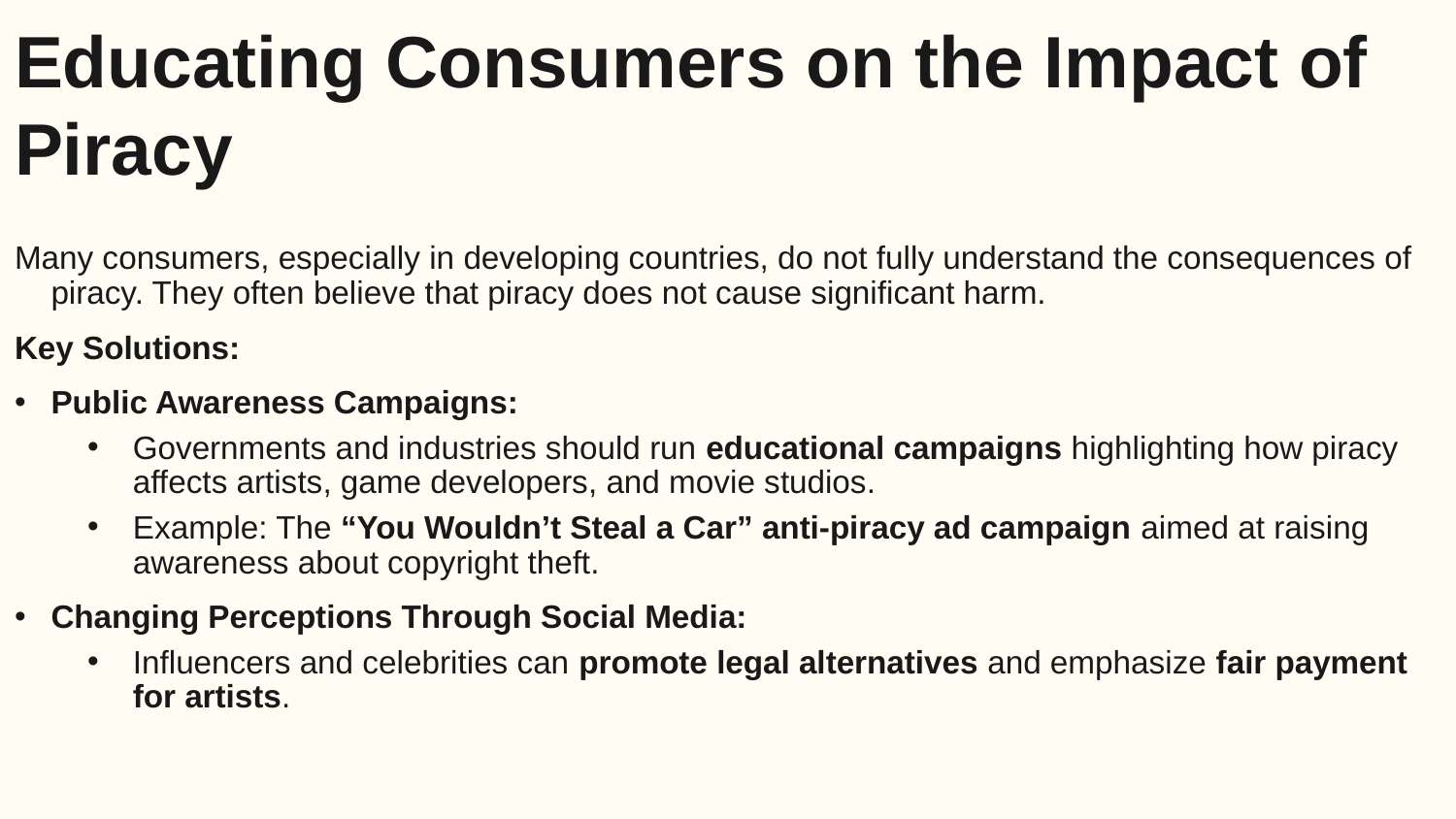

Educating Consumers on the Impact of Piracy

Many consumers, especially in developing countries, do not fully understand the consequences of piracy. They often believe that piracy does not cause significant harm.
Key Solutions:
Public Awareness Campaigns:
Governments and industries should run educational campaigns highlighting how piracy affects artists, game developers, and movie studios.
Example: The “You Wouldn’t Steal a Car” anti-piracy ad campaign aimed at raising awareness about copyright theft.
Changing Perceptions Through Social Media:
Influencers and celebrities can promote legal alternatives and emphasize fair payment for artists.